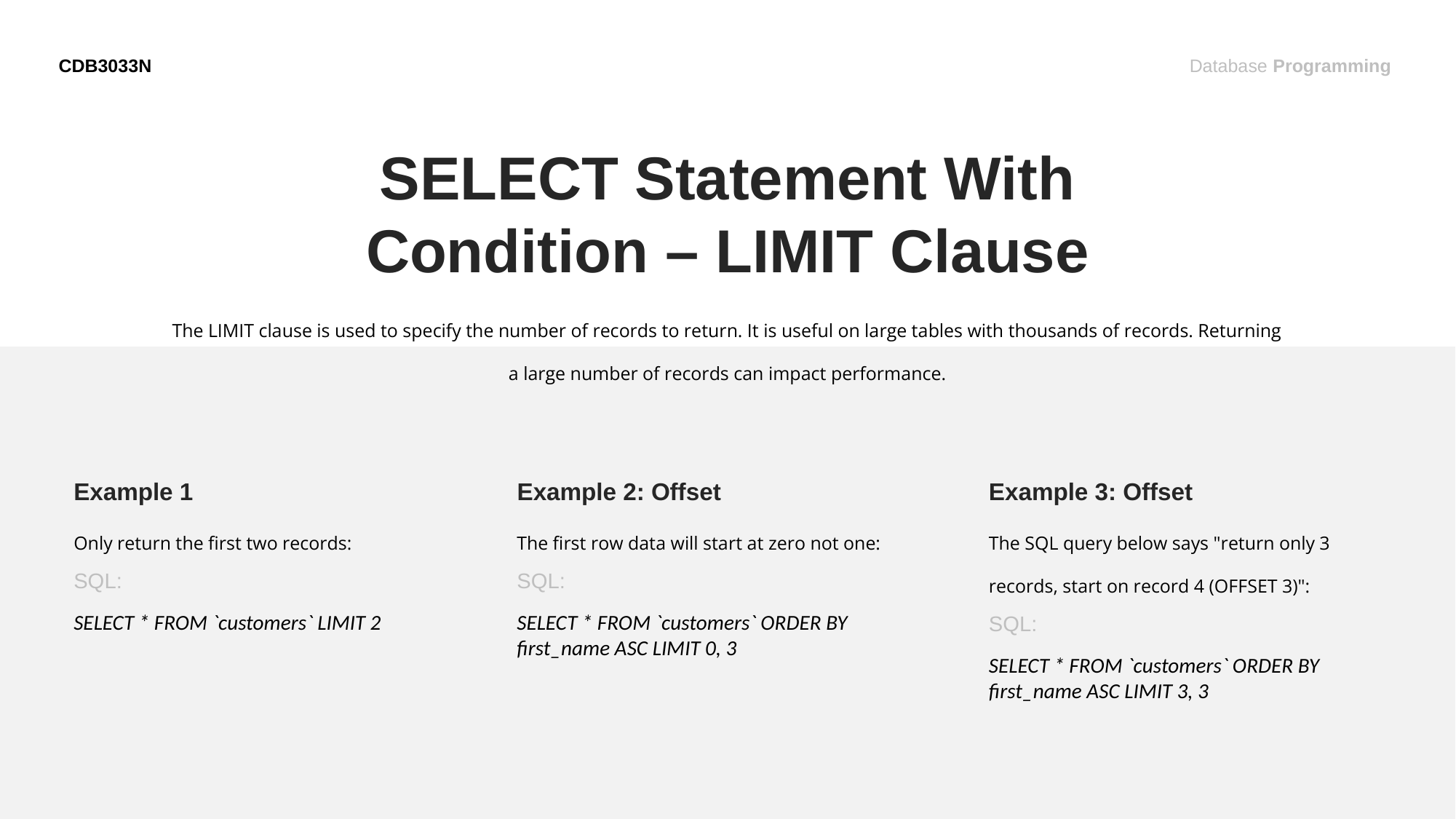

CDB3033N
Database Programming
SELECT Statement With Condition – LIMIT Clause
The LIMIT clause is used to specify the number of records to return. It is useful on large tables with thousands of records. Returning a large number of records can impact performance.

Example 1
Example 2: Offset
Example 3: Offset
Only return the first two records:
The first row data will start at zero not one:
The SQL query below says "return only 3 records, start on record 4 (OFFSET 3)":
SQL:
SQL:
SELECT * FROM `customers` LIMIT 2
SELECT * FROM `customers` ORDER BY first_name ASC LIMIT 0, 3
SQL:
SELECT * FROM `customers` ORDER BY first_name ASC LIMIT 3, 3